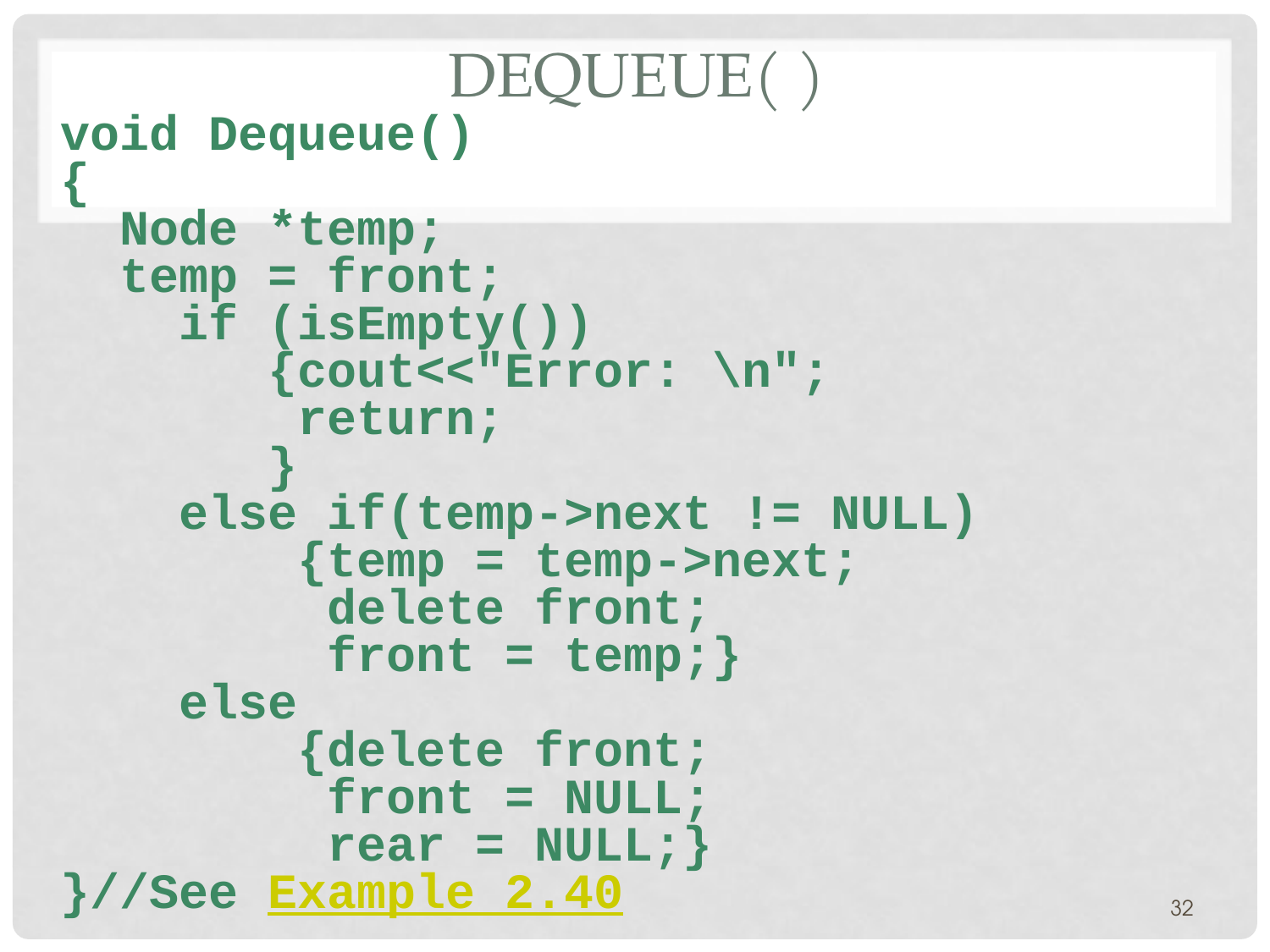

# DEQUEUE( )
void Dequeue()
{
  Node *temp;
  temp = front;
    if (isEmpty())
       {cout<<"Error: \n";
        return;
       }
    else if(temp->next != NULL)
        {temp = temp->next;
         delete front;
         front = temp;}
    else
        {delete front;
         front = NULL;
         rear = NULL;}
}//See Example 2.40
32